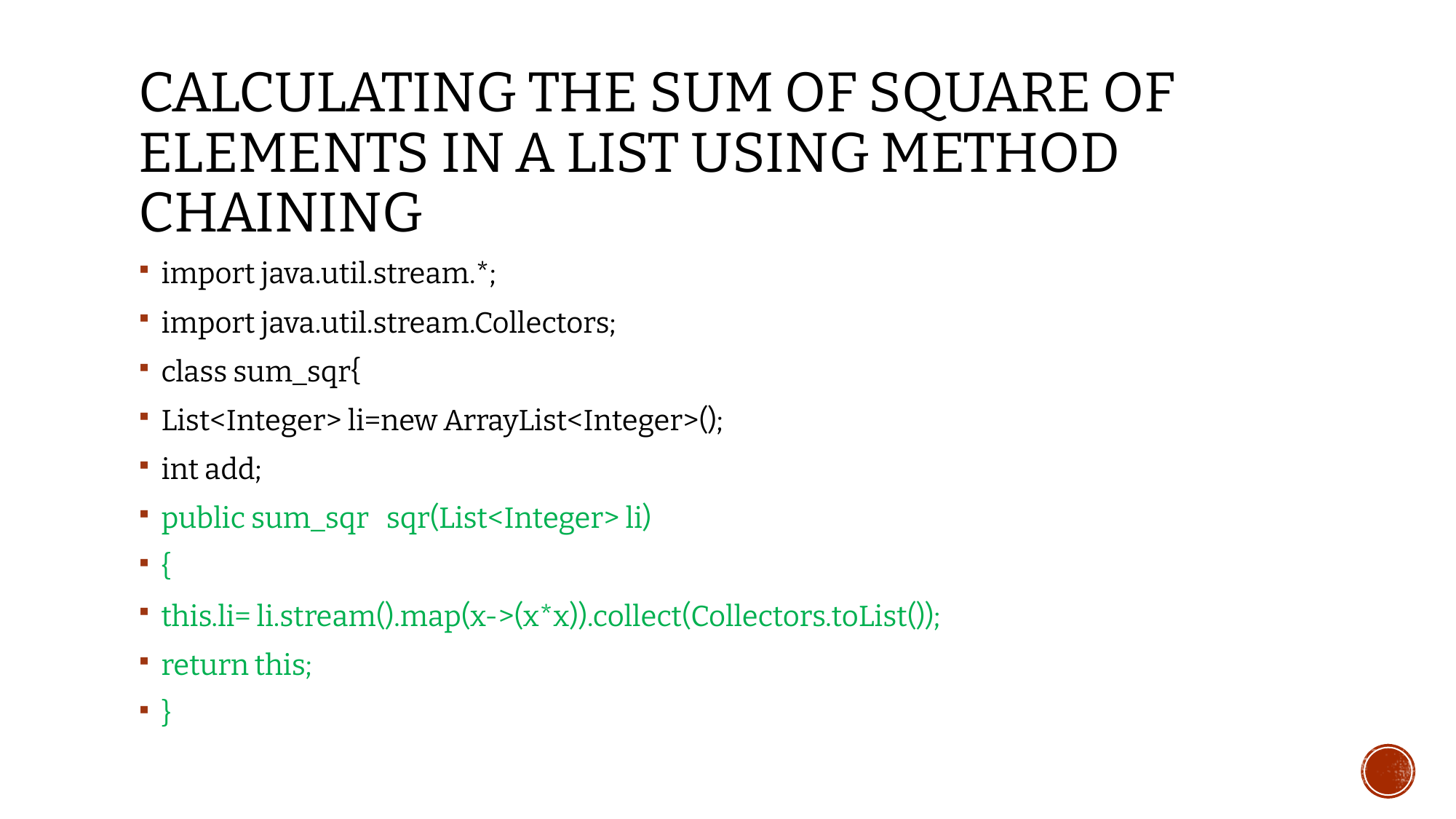

# Calculating the sum of square of elements in a list using method chaining
import java.util.stream.*;
import java.util.stream.Collectors;
class sum_sqr{
List<Integer> li=new ArrayList<Integer>();
int add;
public sum_sqr   sqr(List<Integer> li)
{
this.li= li.stream().map(x->(x*x)).collect(Collectors.toList());
return this;
}